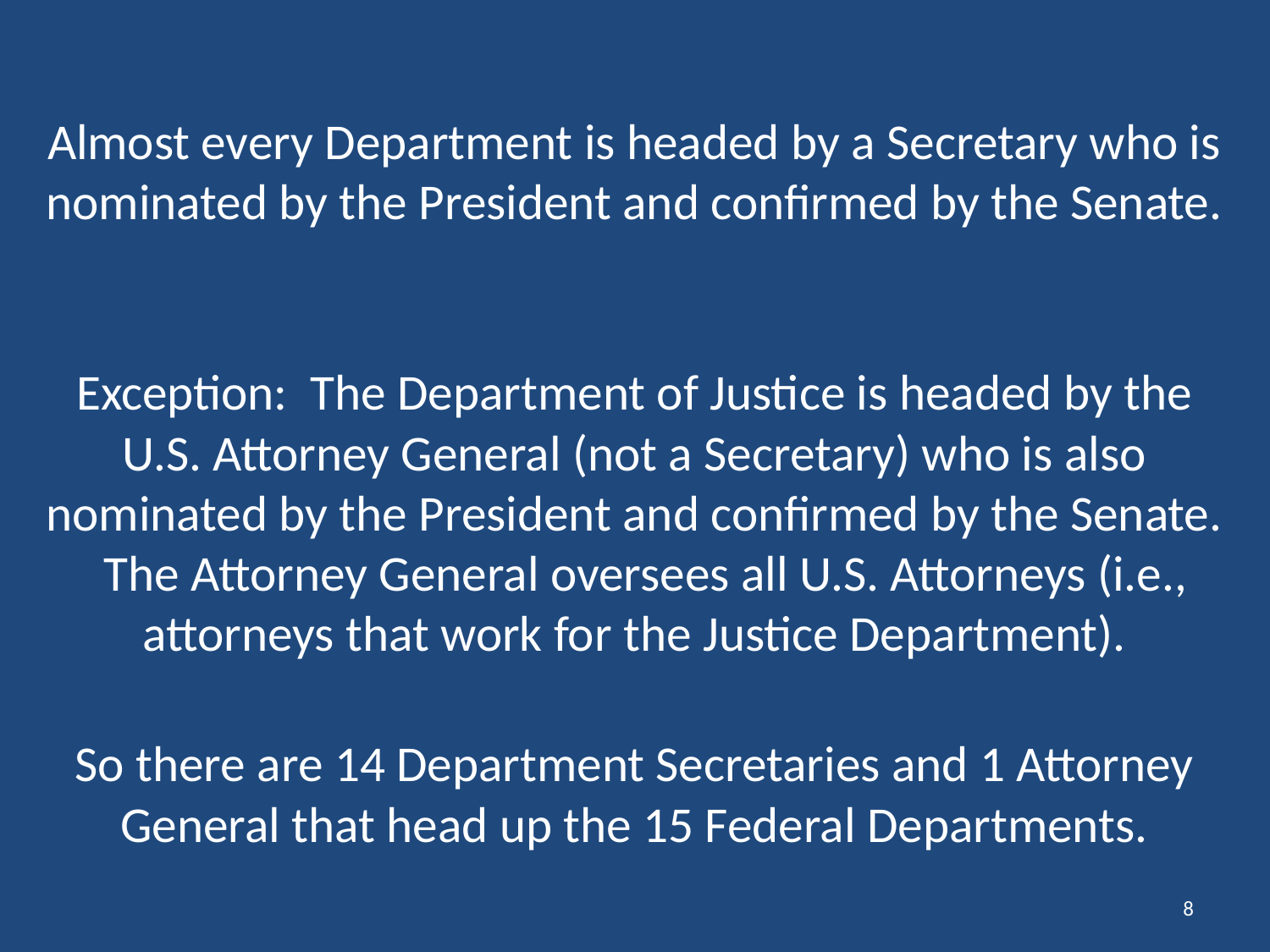

Almost every Department is headed by a Secretary who is nominated by the President and confirmed by the Senate.
Exception:  The Department of Justice is headed by the U.S. Attorney General (not a Secretary) who is also nominated by the President and confirmed by the Senate.   The Attorney General oversees all U.S. Attorneys (i.e., attorneys that work for the Justice Department).
So there are 14 Department Secretaries and 1 Attorney General that head up the 15 Federal Departments.

8